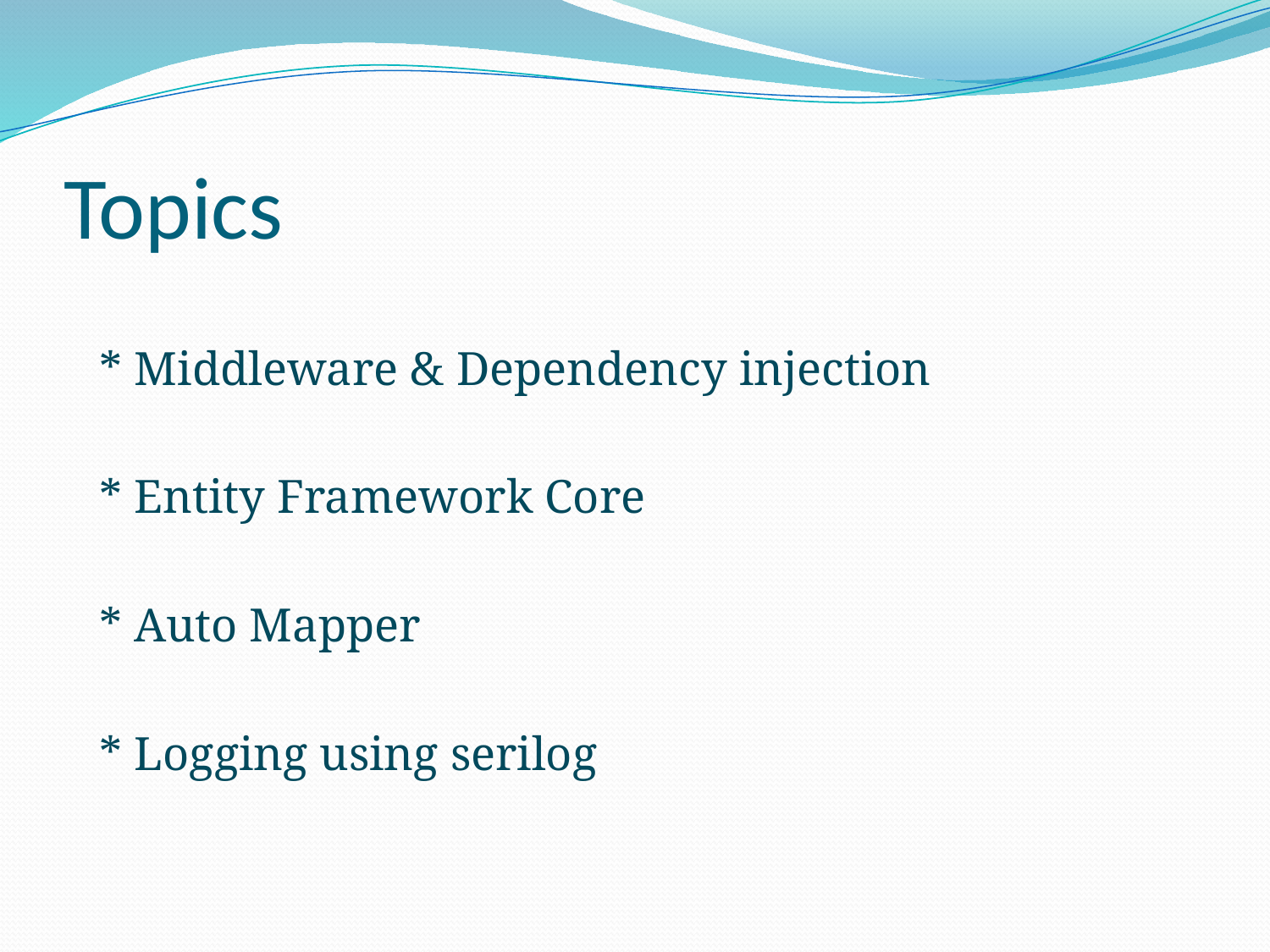

# Topics

  * Middleware & Dependency injection

  * Entity Framework Core

  * Auto Mapper

  * Logging using serilog